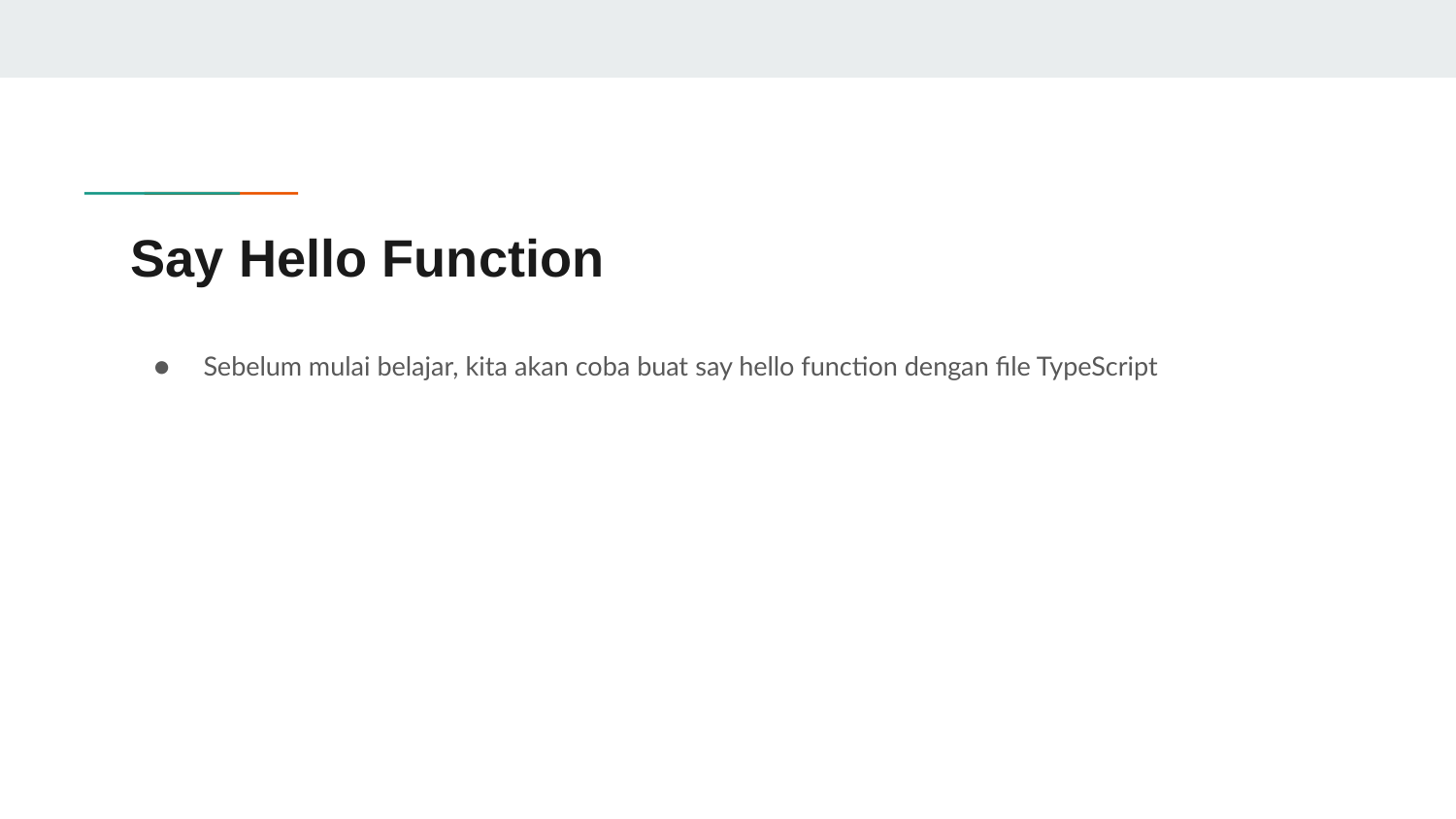

# Say Hello Function
Sebelum mulai belajar, kita akan coba buat say hello function dengan file TypeScript